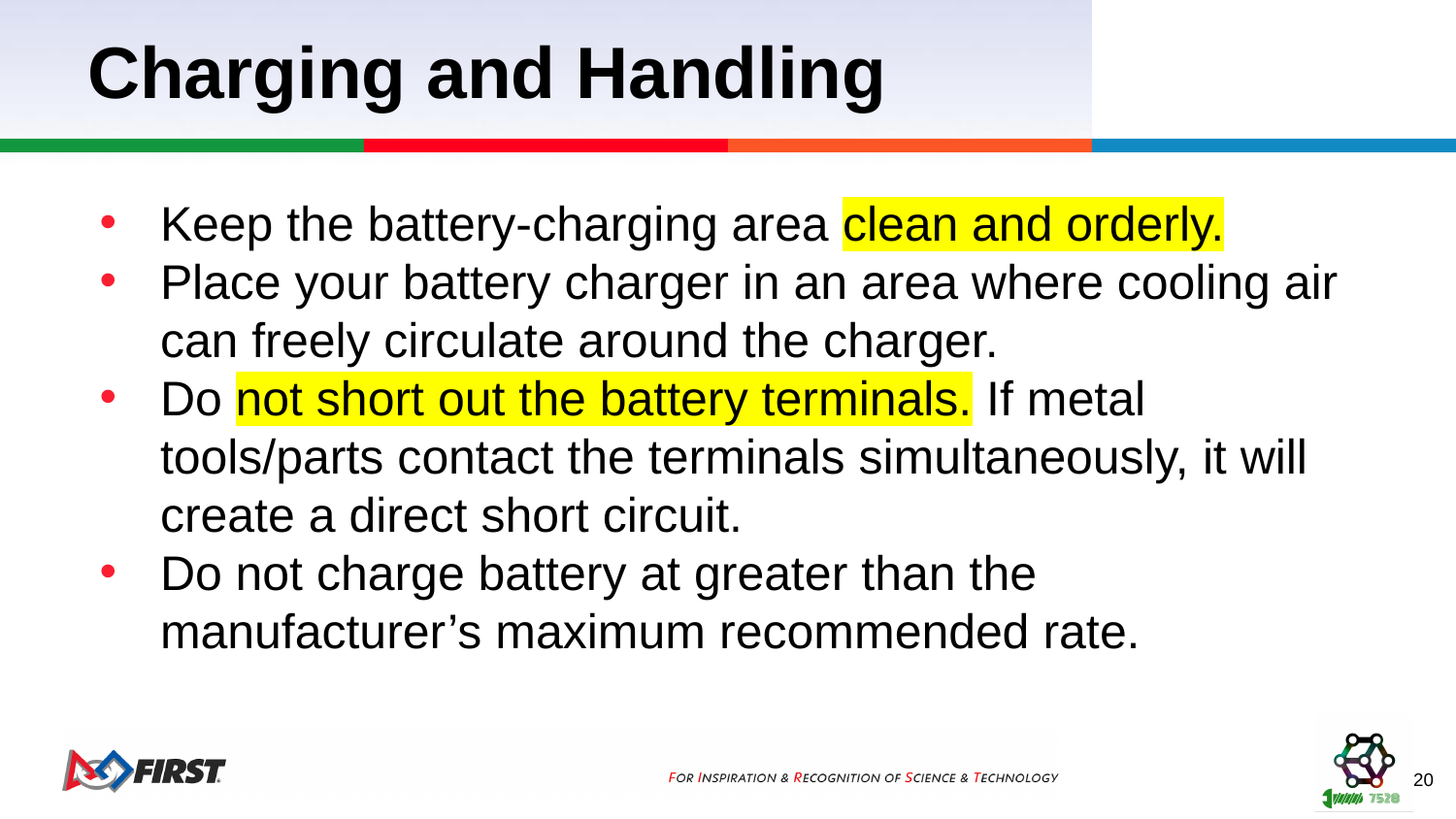

# Charging and Handling
Keep the battery-charging area clean and orderly.
Place your battery charger in an area where cooling air can freely circulate around the charger.
Do not short out the battery terminals. If metal tools/parts contact the terminals simultaneously, it will create a direct short circuit.
Do not charge battery at greater than the manufacturer’s maximum recommended rate.